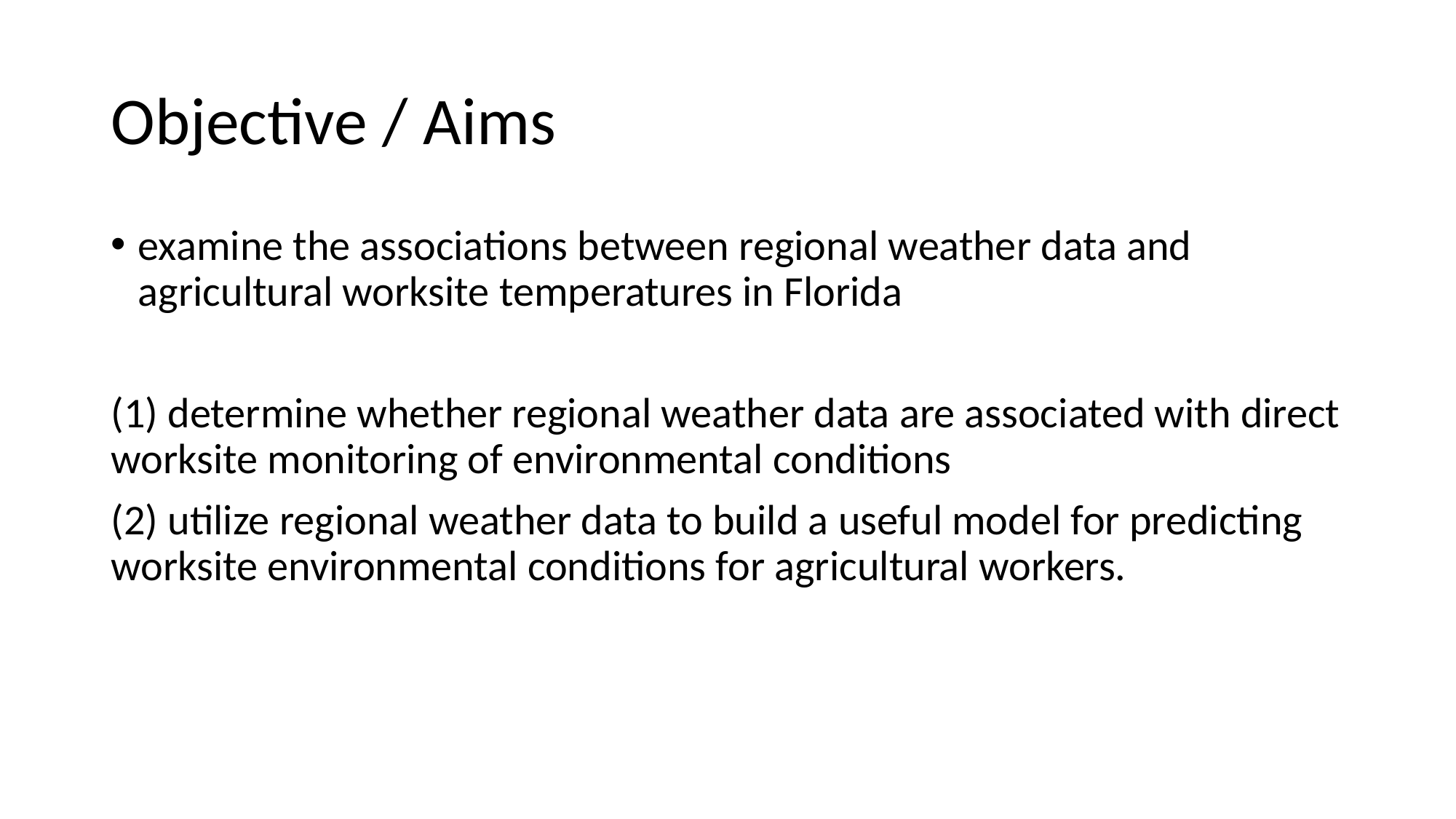

# Objective / Aims
examine the associations between regional weather data and agricultural worksite temperatures in Florida

(1) determine whether regional weather data are associated with direct worksite monitoring of environmental conditions
(2) utilize regional weather data to build a useful model for predicting worksite environmental conditions for agricultural workers.